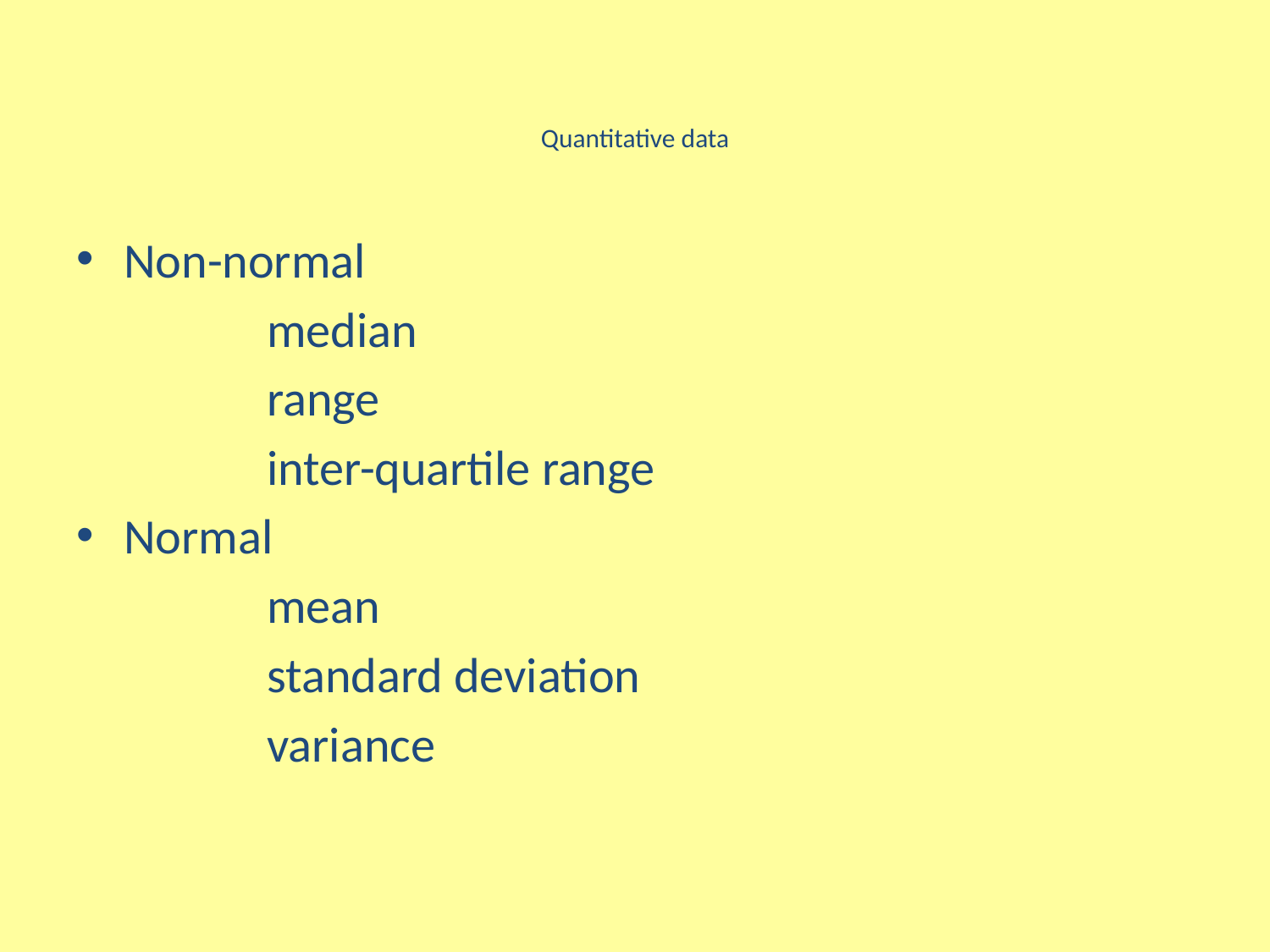

# Quantitative data
Non-normal
                 median
                 range
                 inter-quartile range
Normal
                 mean
                 standard deviation
                 variance